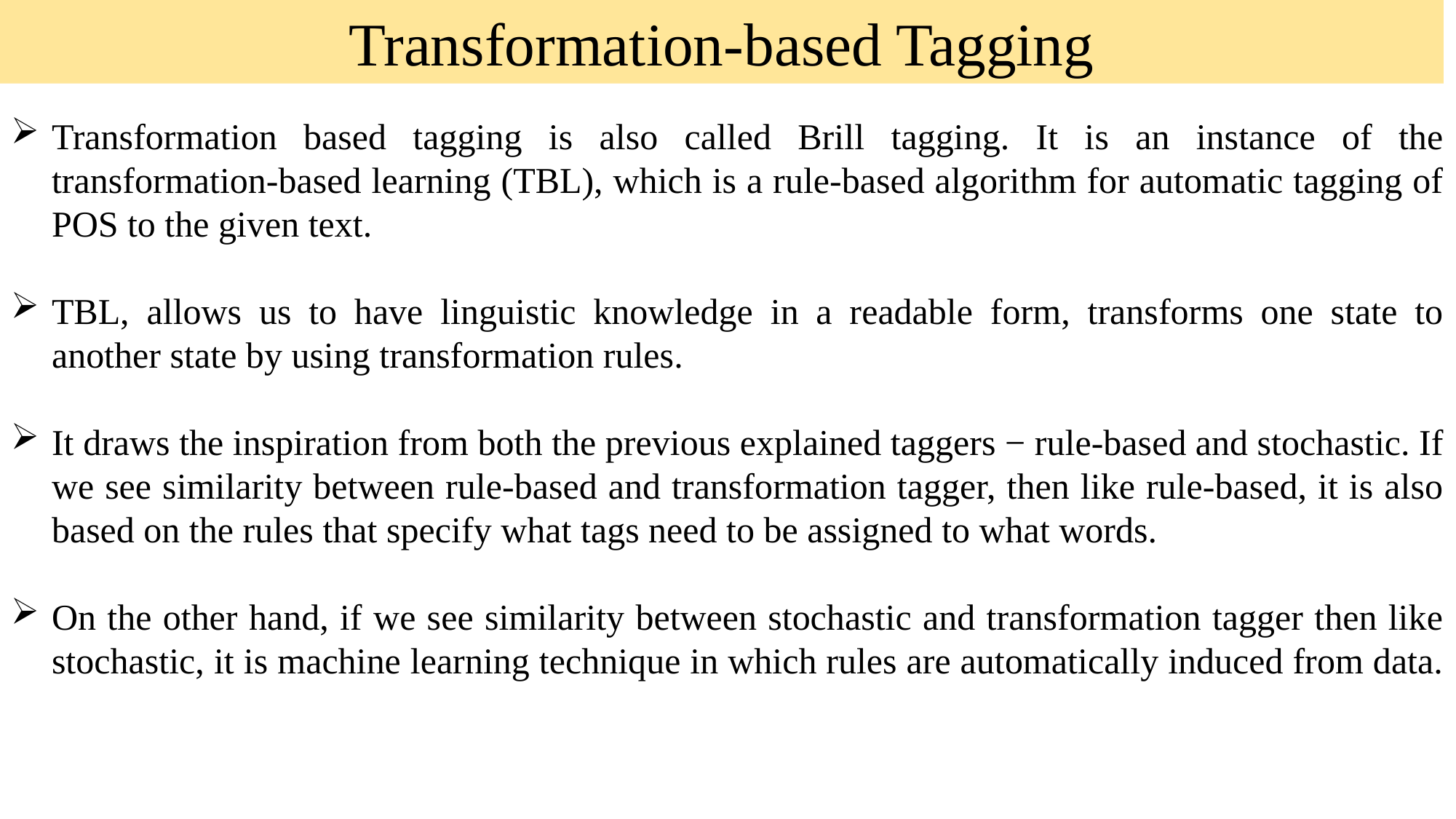

Transformation-based Tagging
Transformation based tagging is also called Brill tagging. It is an instance of the transformation-based learning (TBL), which is a rule-based algorithm for automatic tagging of POS to the given text.

TBL, allows us to have linguistic knowledge in a readable form, transforms one state to another state by using transformation rules.

It draws the inspiration from both the previous explained taggers − rule-based and stochastic. If we see similarity between rule-based and transformation tagger, then like rule-based, it is also based on the rules that specify what tags need to be assigned to what words.

On the other hand, if we see similarity between stochastic and transformation tagger then like stochastic, it is machine learning technique in which rules are automatically induced from data.